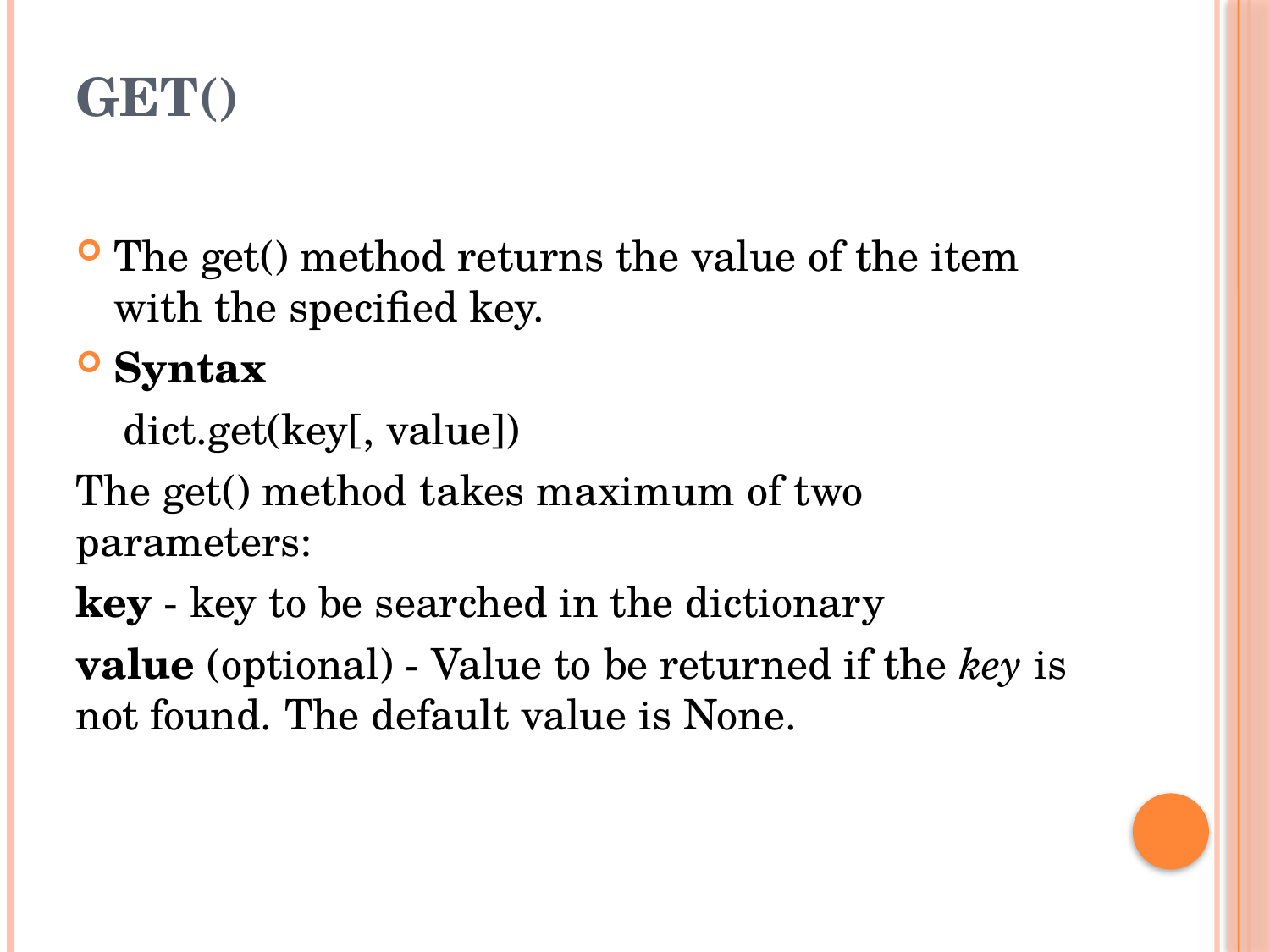

# get()
The get() method returns the value of the item with the specified key.
Syntax
    dict.get(key[, value])
The get() method takes maximum of two parameters:
key - key to be searched in the dictionary
value (optional) - Value to be returned if the key is not found. The default value is None.